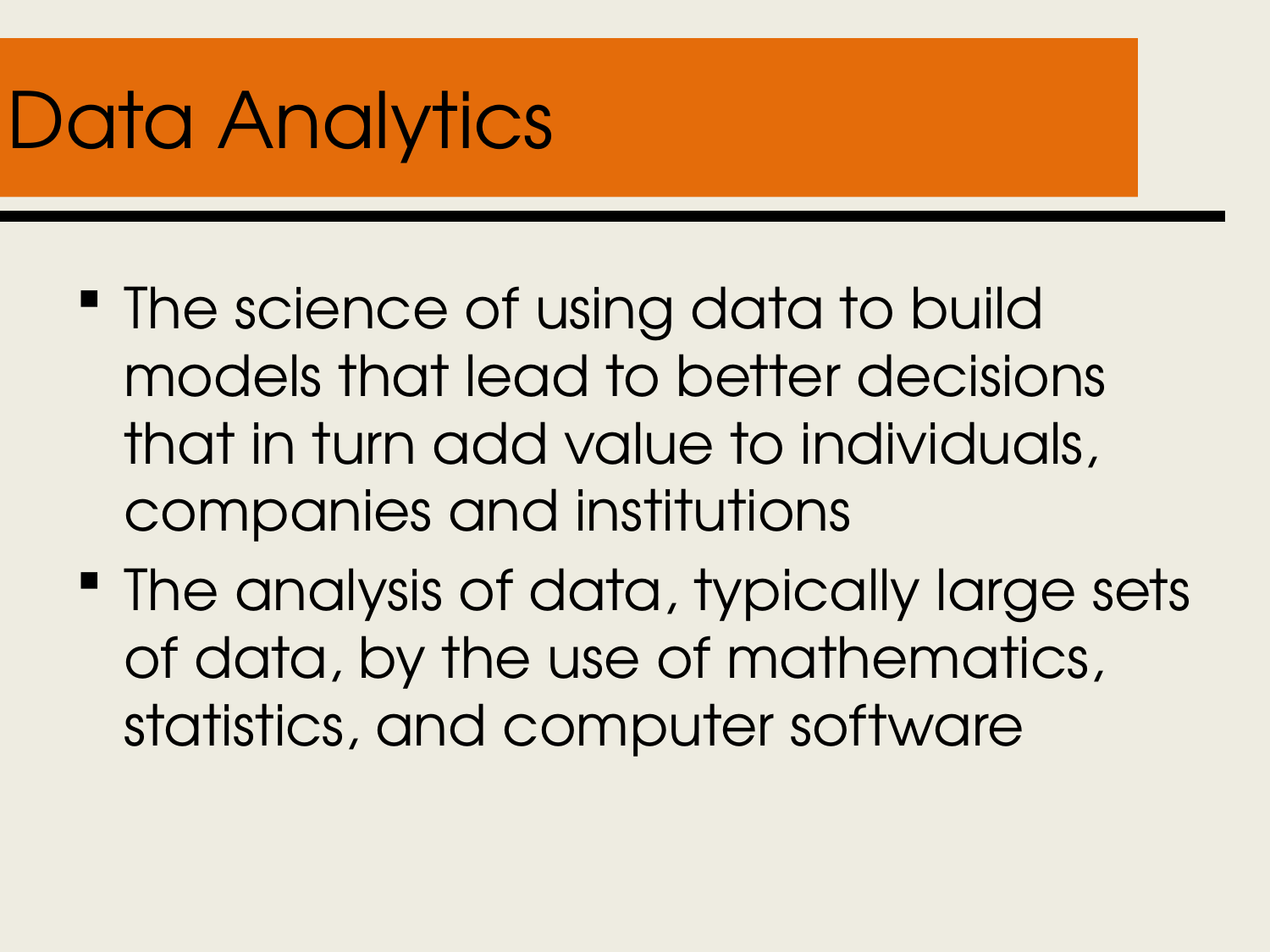

# Data Analytics
The science of using data to build models that lead to better decisions that in turn add value to individuals, companies and institutions
The analysis of data, typically large sets of data, by the use of mathematics, statistics, and computer software